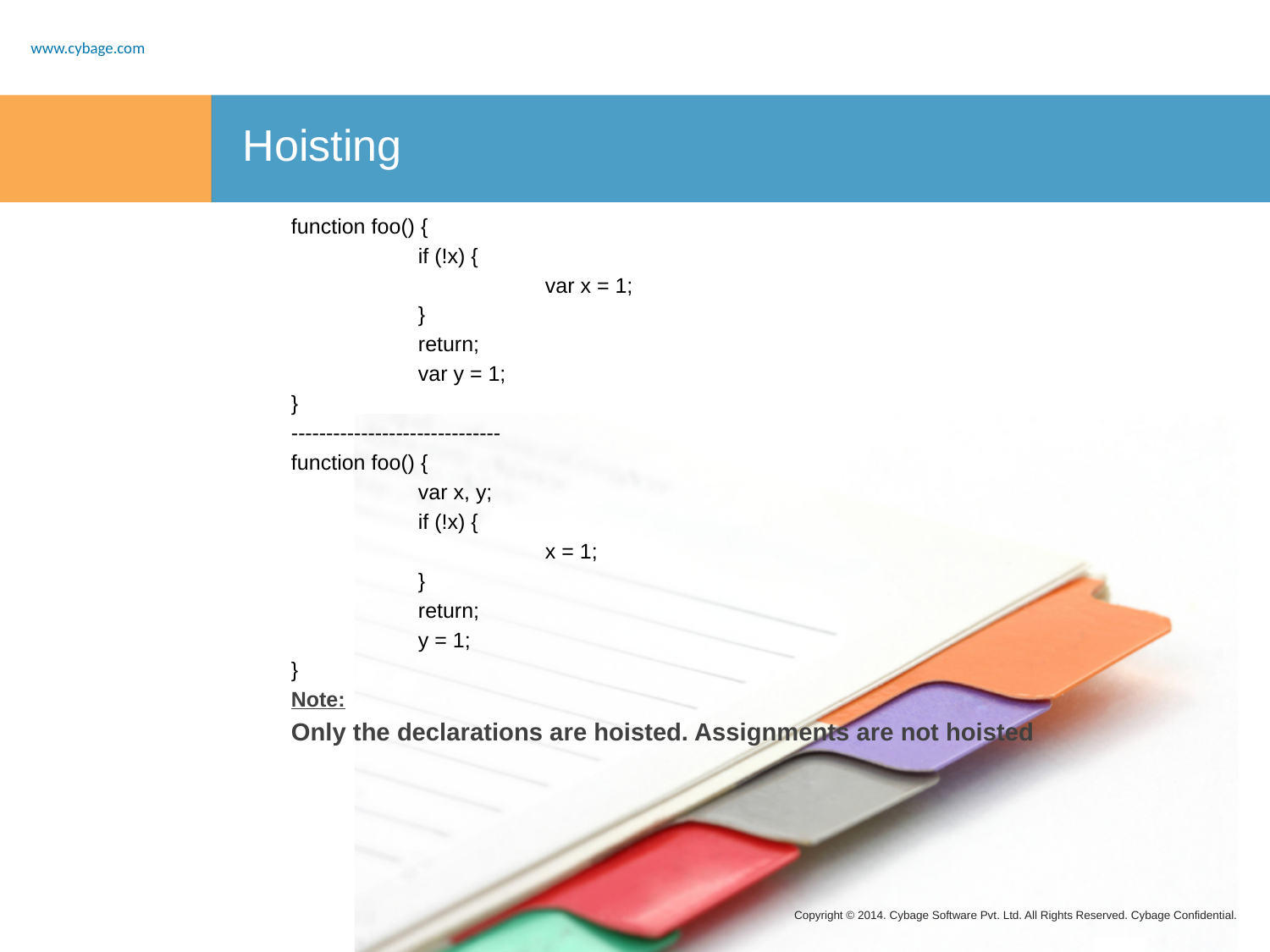

# Hoisting
function foo() {
	if (!x) {
		var x = 1;
	}
	return;
	var y = 1;
}
------------------------------
function foo() {
	var x, y;
	if (!x) {
		x = 1;
	}
	return;
	y = 1;
}
Note:
Only the declarations are hoisted. Assignments are not hoisted